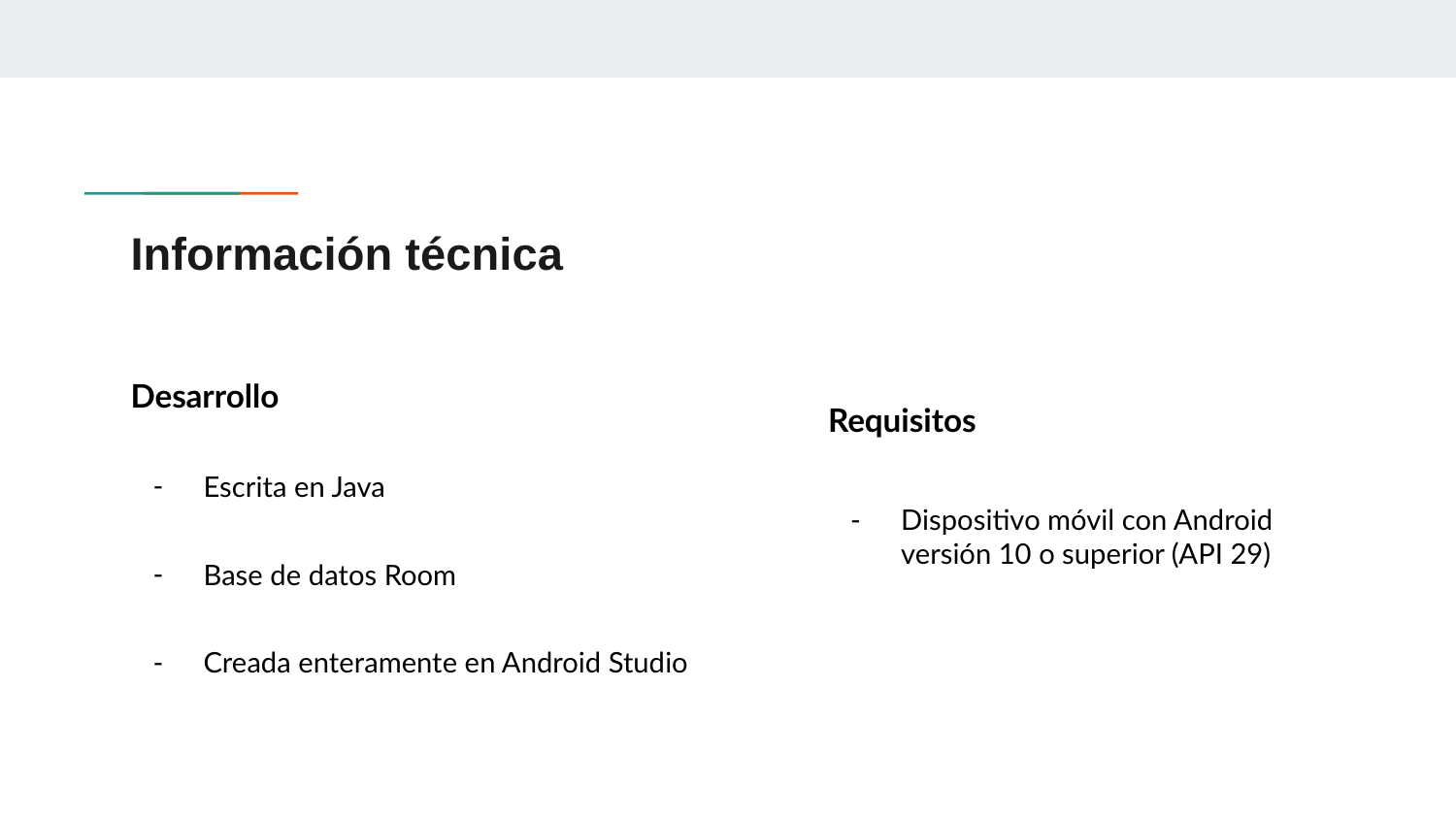

# Información técnica
Desarrollo
Requisitos
Escrita en Java
Dispositivo móvil con Android versión 10 o superior (API 29)
Base de datos Room
Creada enteramente en Android Studio